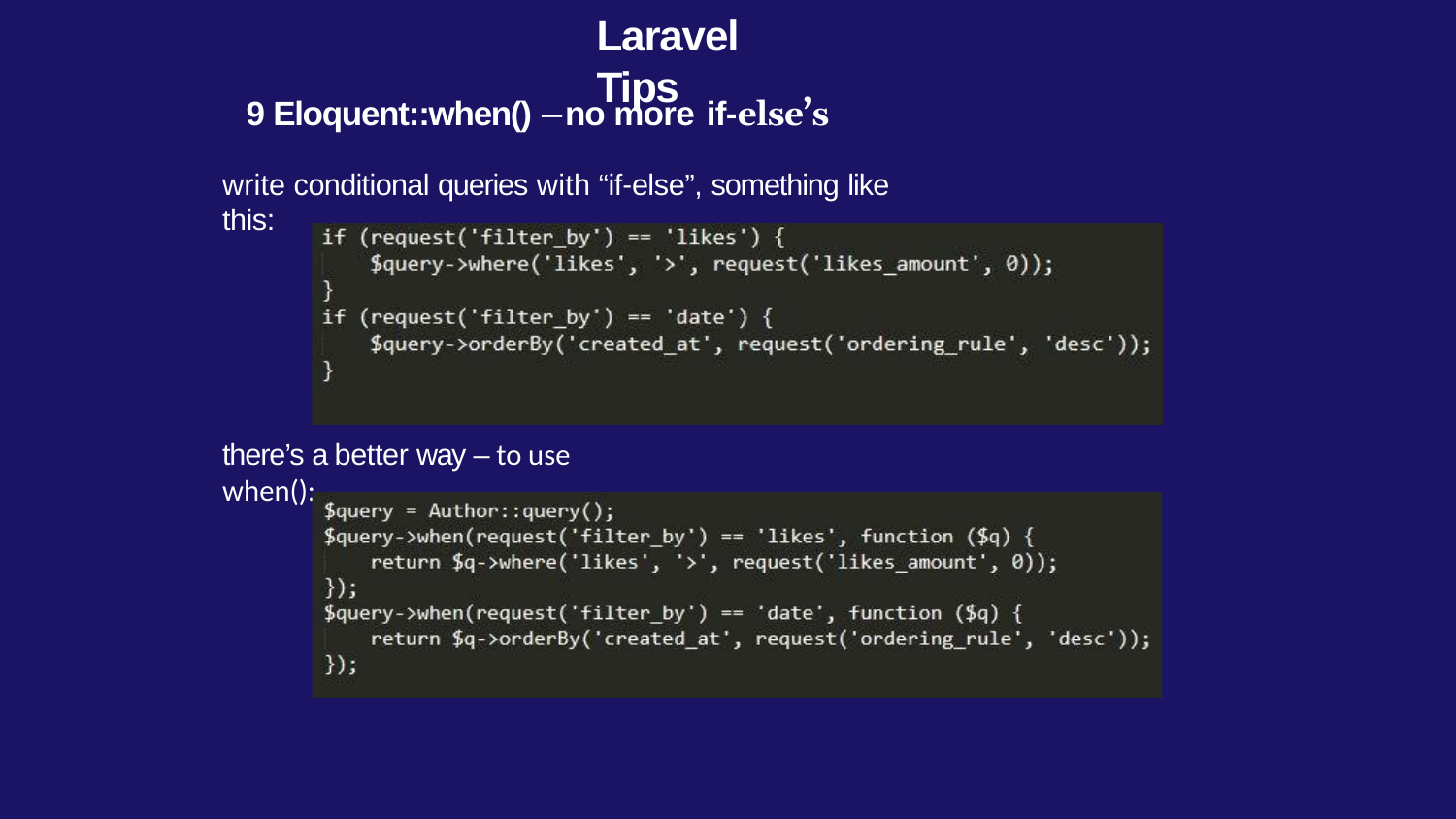

# Laravel Tips
9 Eloquent::when() – no more if-else’s
write conditional queries with “if-else”, something like this:

there’s a better way – to use when():